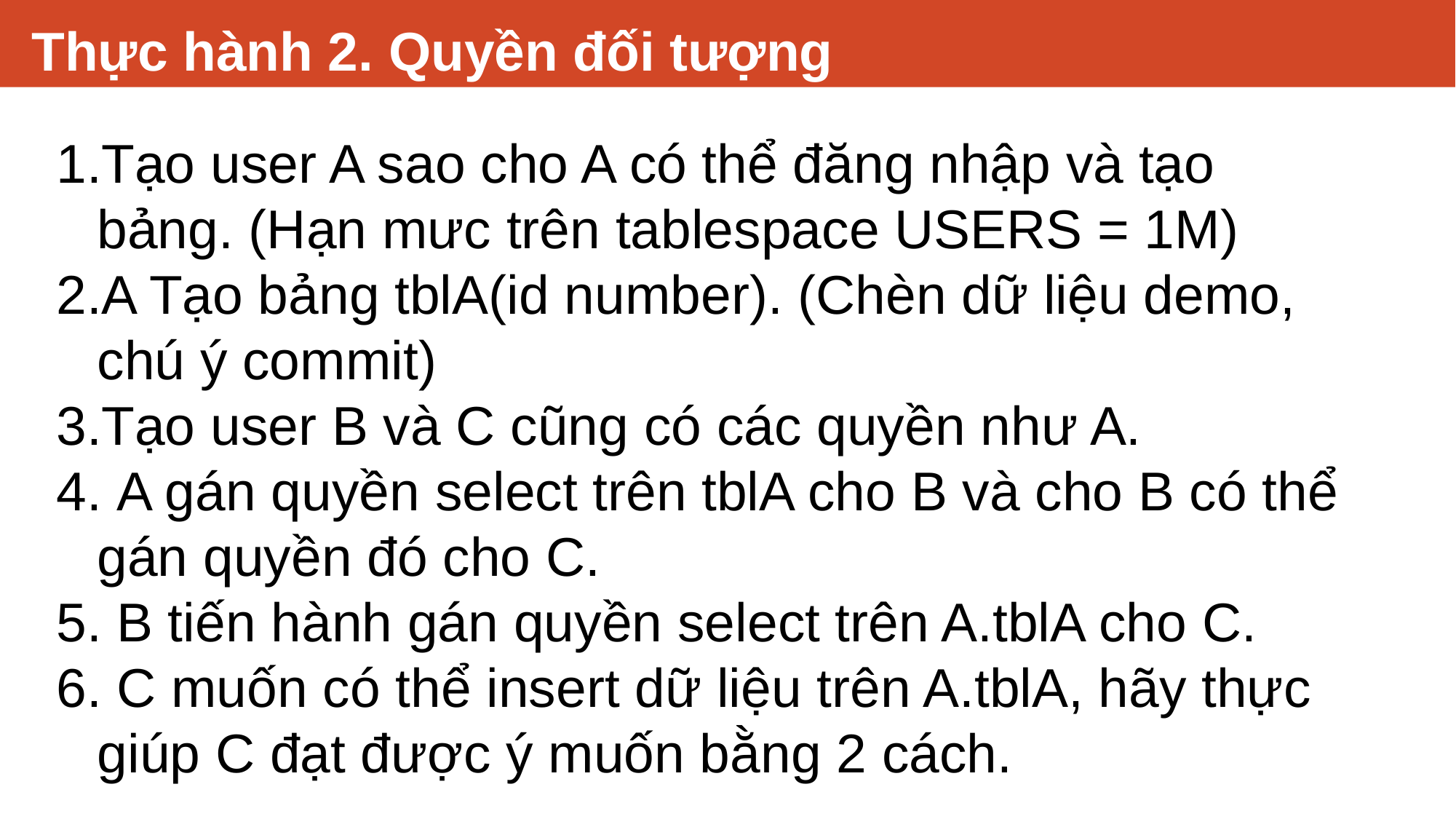

# Thực hành 2. Quyền đối tượng
Tạo user A sao cho A có thể đăng nhập và tạo bảng. (Hạn mưc trên tablespace USERS = 1M)
A Tạo bảng tblA(id number). (Chèn dữ liệu demo, chú ý commit)
Tạo user B và C cũng có các quyền như A.
 A gán quyền select trên tblA cho B và cho B có thể gán quyền đó cho C.
 B tiến hành gán quyền select trên A.tblA cho C.
 C muốn có thể insert dữ liệu trên A.tblA, hãy thực giúp C đạt được ý muốn bằng 2 cách.